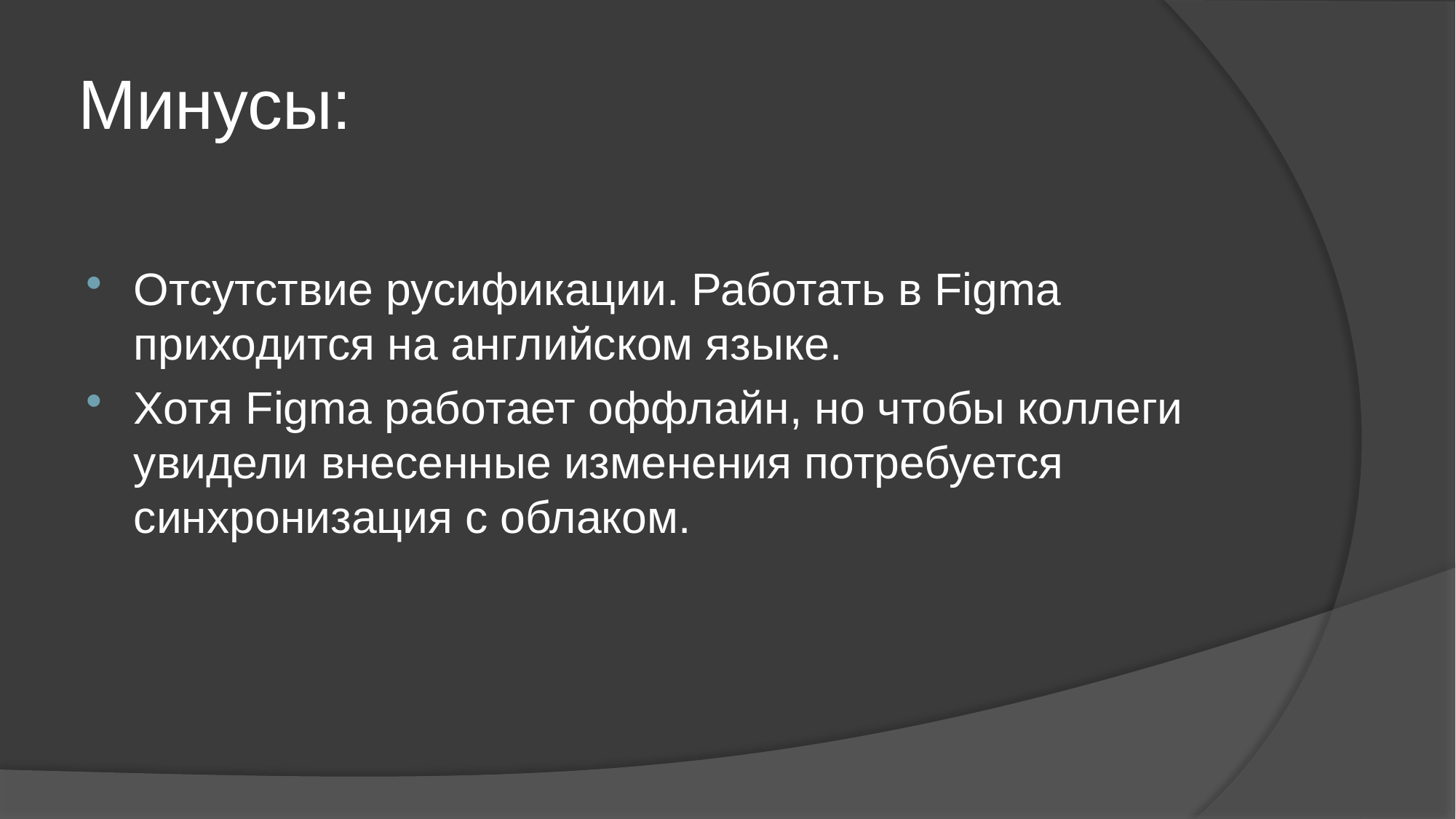

# Минусы:

Отсутствие русификации. Работать в Figma приходится на английском языке.
Хотя Figma работает оффлайн, но чтобы коллеги увидели внесенные изменения потребуется синхронизация с облаком.